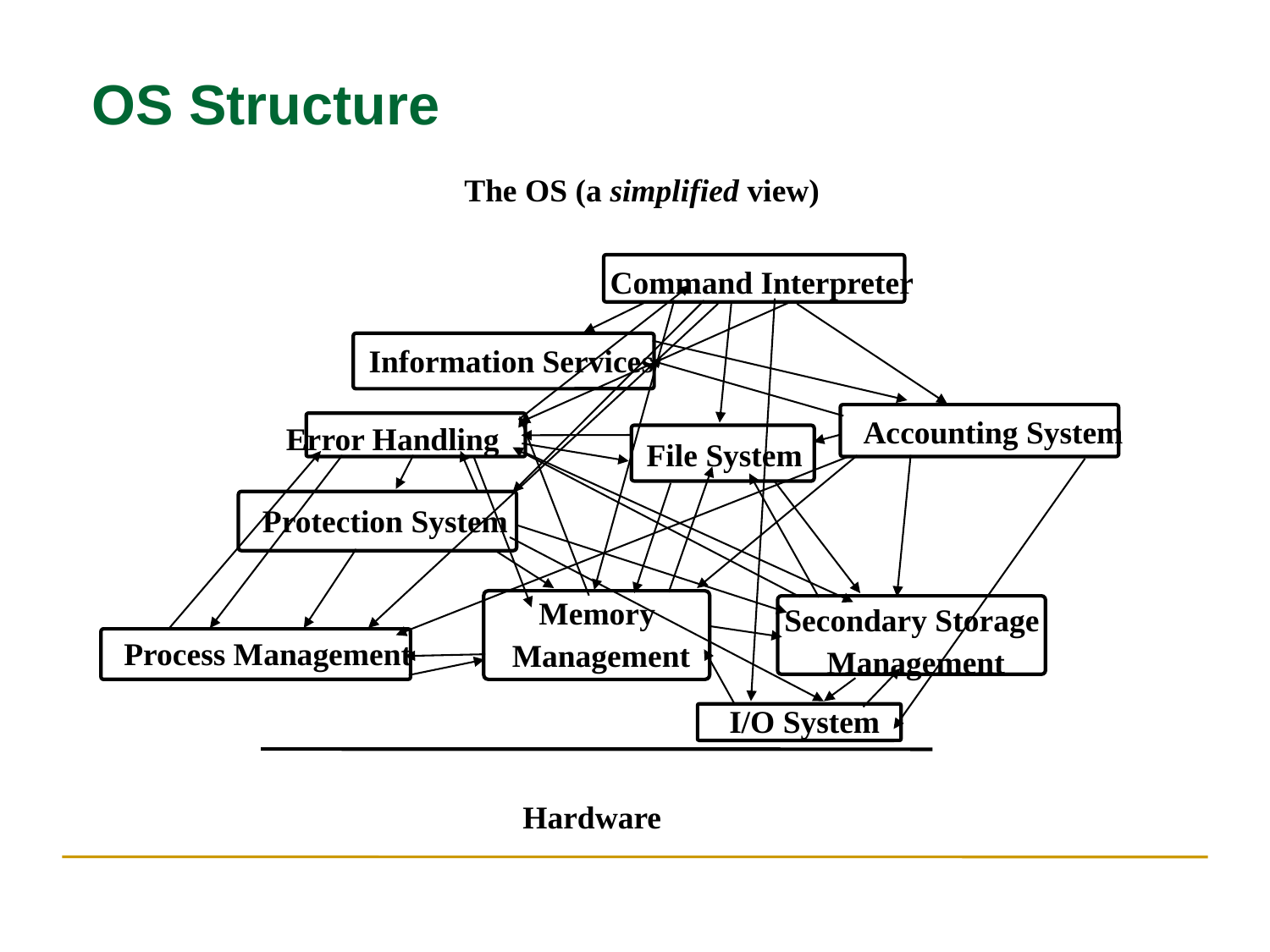

OS Structure
The OS (a simplified view)
Command Interpreter

Information Services

Accounting System

Error Handling

File System

Protection System
Memory
Management

Secondary Storage
Management

Process Management

I/O System

Hardware
75